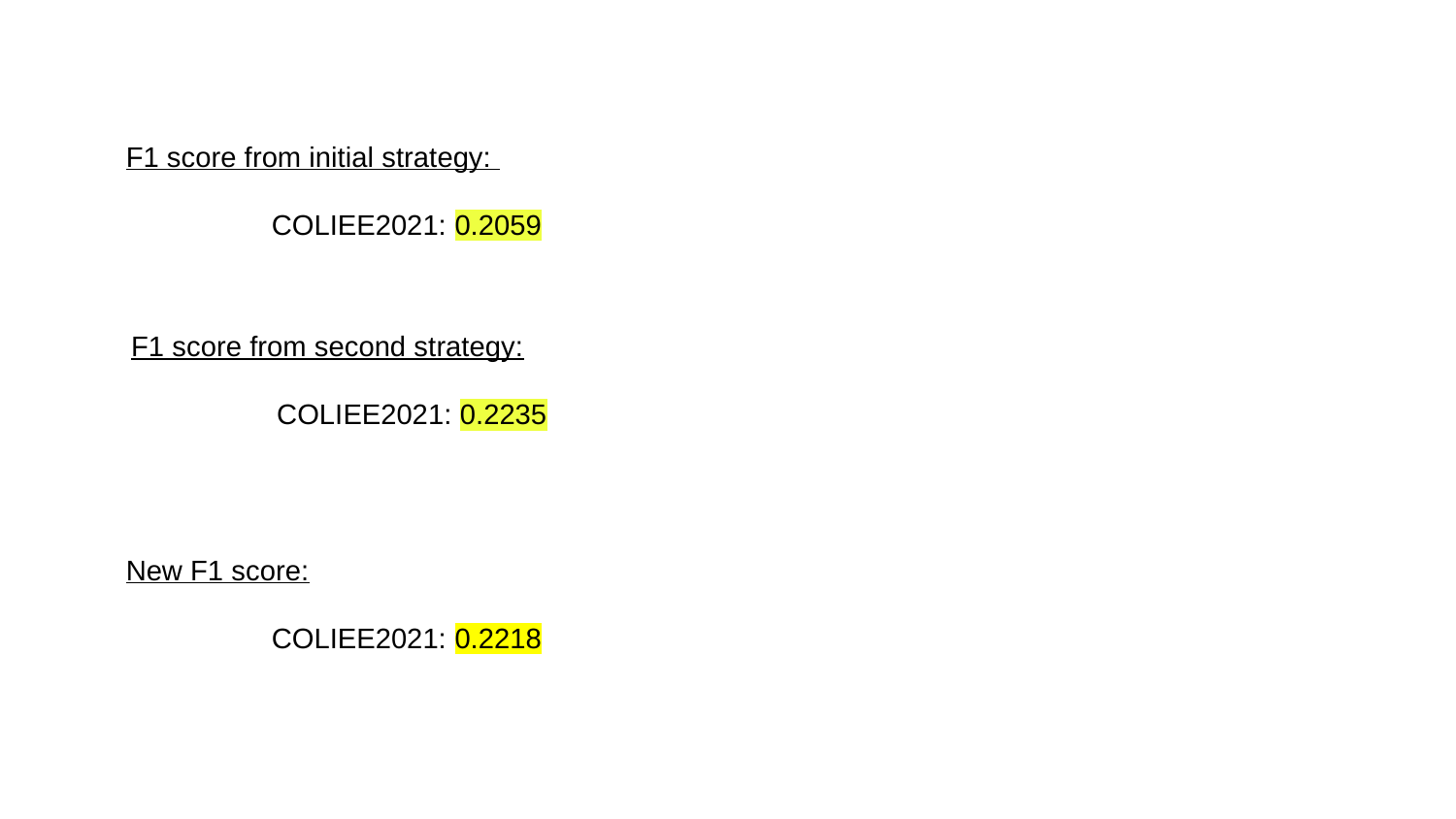

F1 score from initial strategy:

	COLIEE2021: 0.2059

F1 score from second strategy:

	COLIEE2021: 0.2235
New F1 score:

	COLIEE2021: 0.2218